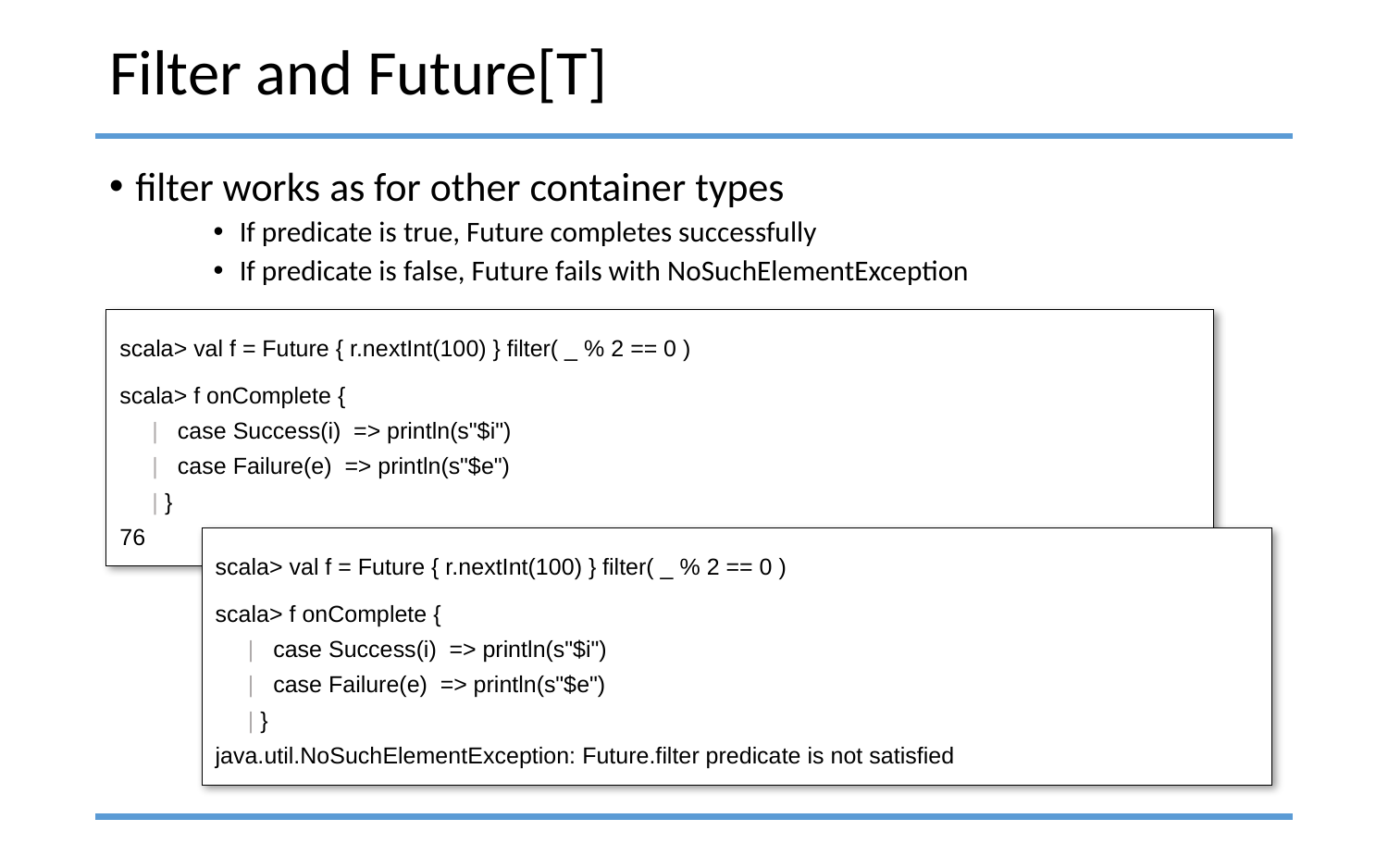

# Filter and Future[T]
filter works as for other container types
If predicate is true, Future completes successfully
If predicate is false, Future fails with NoSuchElementException
scala> val f = Future { r.nextInt(100) } filter( _ % 2 == 0 )
scala> f onComplete {
     |   case Success(i)  => println(s"$i")
     |   case Failure(e)  => println(s"$e")
     | }
76
scala> val f = Future { r.nextInt(100) } filter( _ % 2 == 0 )
scala> f onComplete {
     |   case Success(i)  => println(s"$i")
     |   case Failure(e)  => println(s"$e")
     | }
java.util.NoSuchElementException: Future.filter predicate is not satisfied